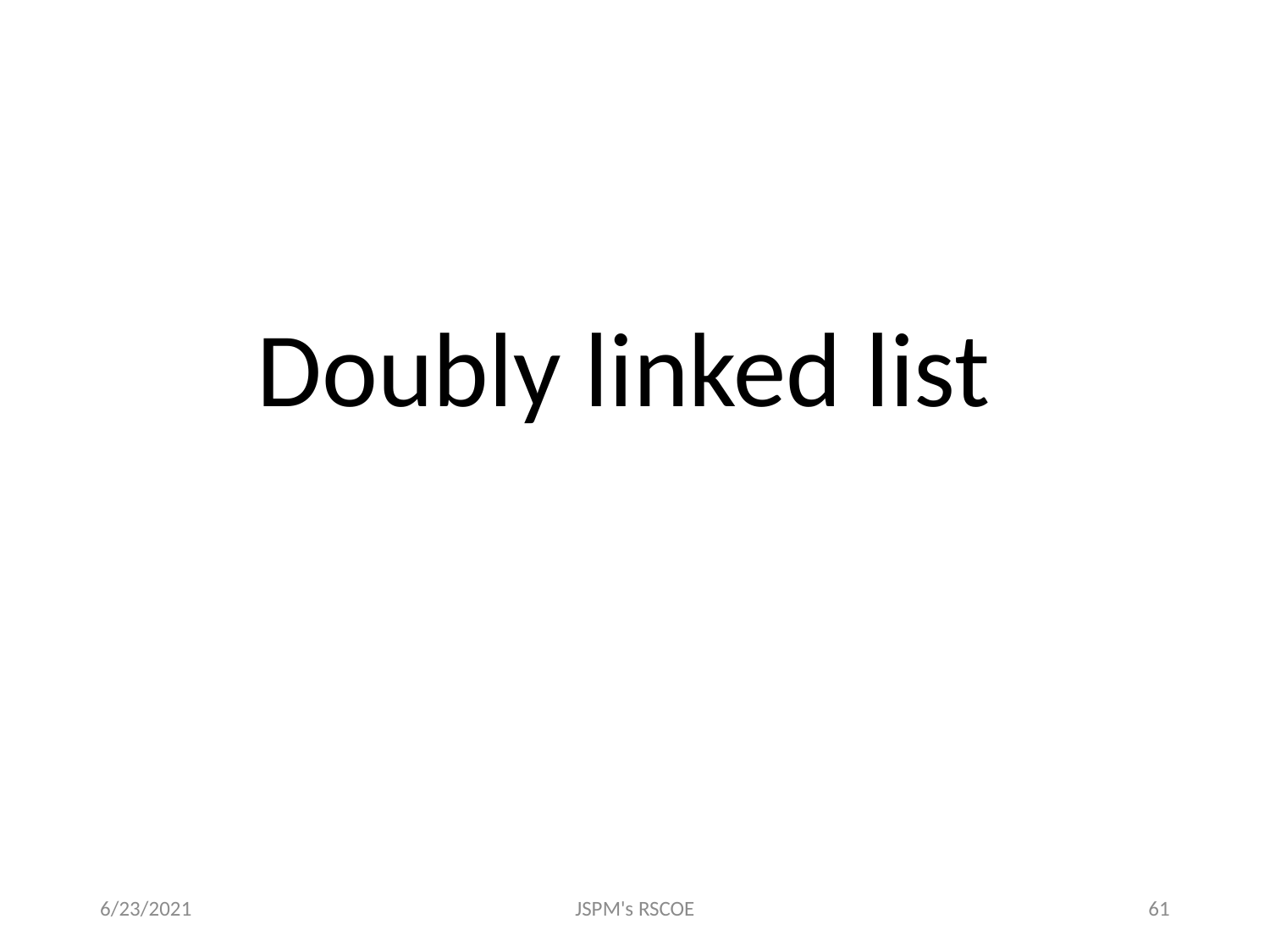

# Doubly linked list
6/23/2021
JSPM's RSCOE
61